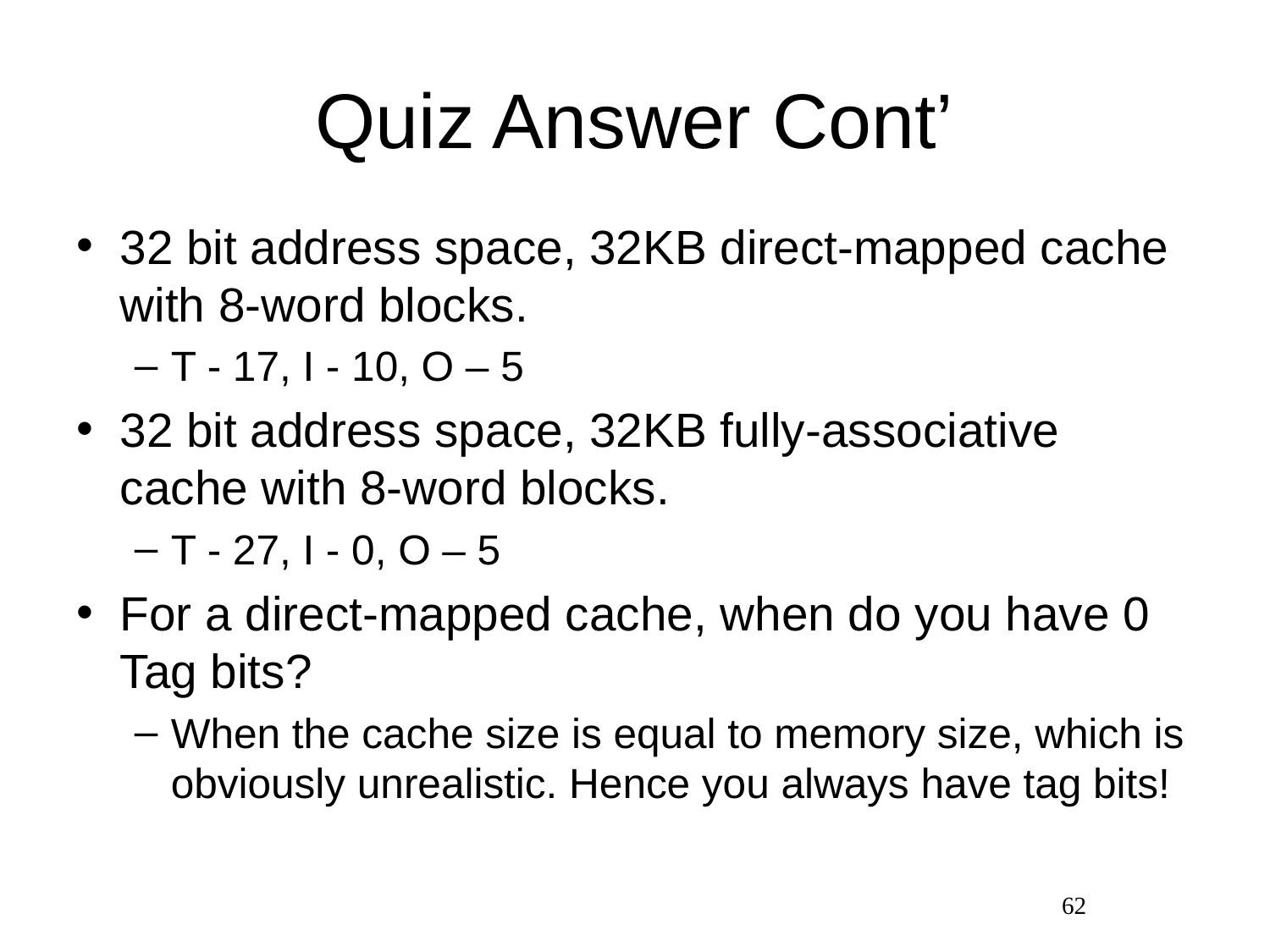

# Quiz Answer Cont’
32 bit address space, 32KB direct-mapped cache with 8-word blocks.
T - 17, I - 10, O – 5
32 bit address space, 32KB fully-associative cache with 8-word blocks.
T - 27, I - 0, O – 5
For a direct-mapped cache, when do you have 0 Tag bits?
When the cache size is equal to memory size, which is obviously unrealistic. Hence you always have tag bits!

62